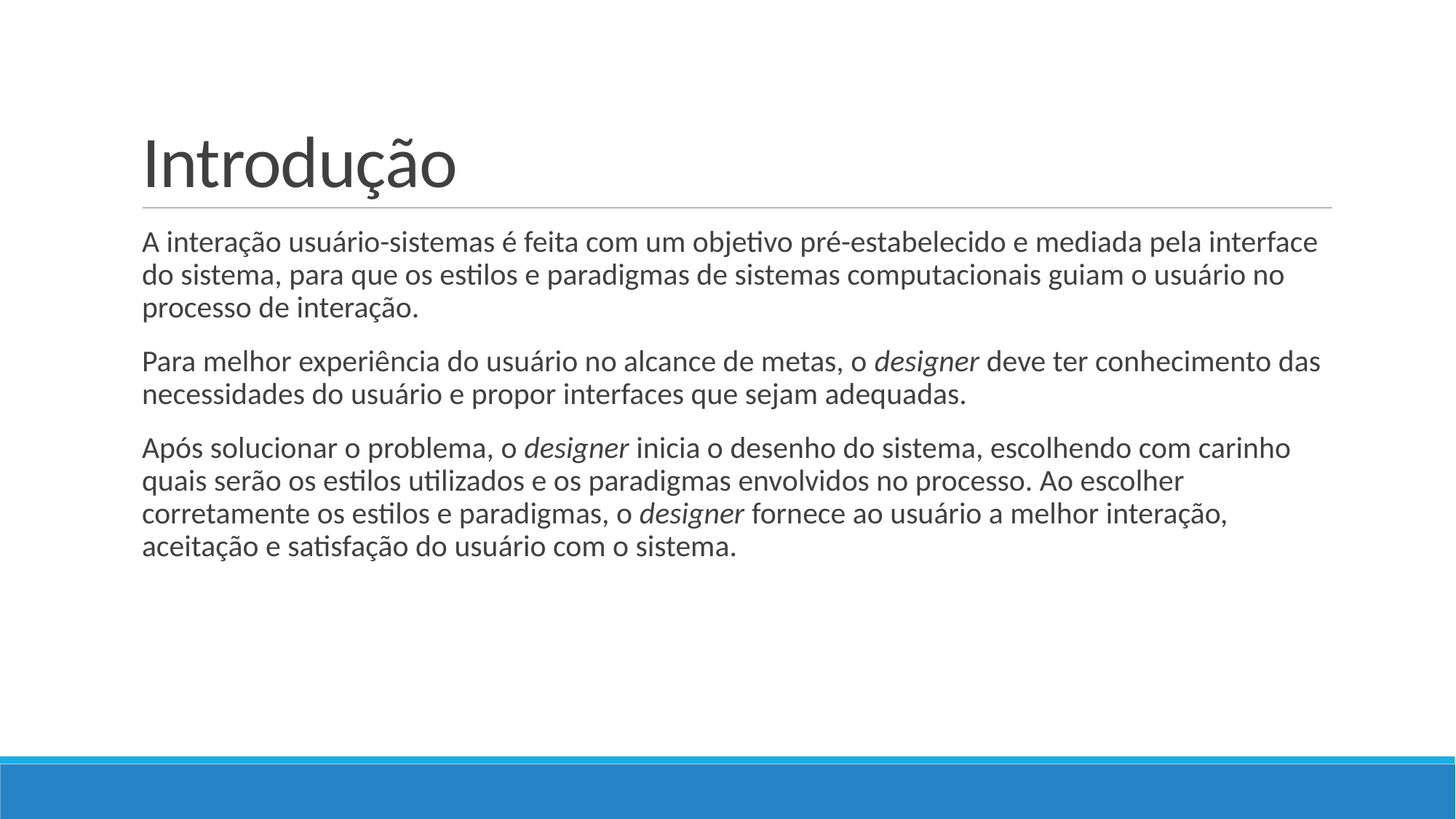

# Introdução
A interação usuário-sistemas é feita com um objetivo pré-estabelecido e mediada pela interface do sistema, para que os estilos e paradigmas de sistemas computacionais guiam o usuário no processo de interação.
Para melhor experiência do usuário no alcance de metas, o designer deve ter conhecimento das necessidades do usuário e propor interfaces que sejam adequadas.
Após solucionar o problema, o designer inicia o desenho do sistema, escolhendo com carinho quais serão os estilos utilizados e os paradigmas envolvidos no processo. Ao escolher corretamente os estilos e paradigmas, o designer fornece ao usuário a melhor interação, aceitação e satisfação do usuário com o sistema.